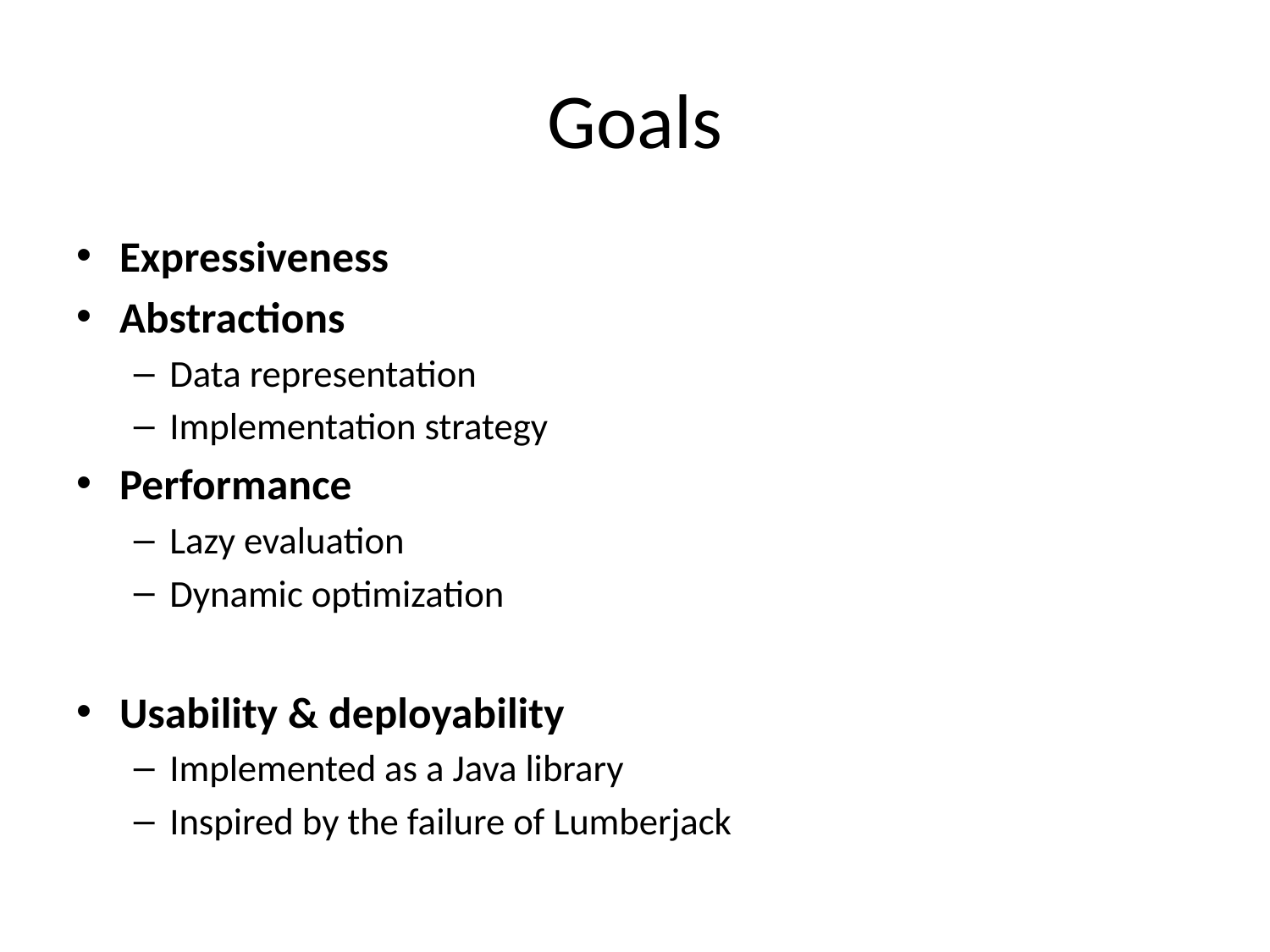

# Goals
Expressiveness
Abstractions
Data representation
Implementation strategy
Performance
Lazy evaluation
Dynamic optimization

Usability & deployability
Implemented as a Java library
Inspired by the failure of Lumberjack